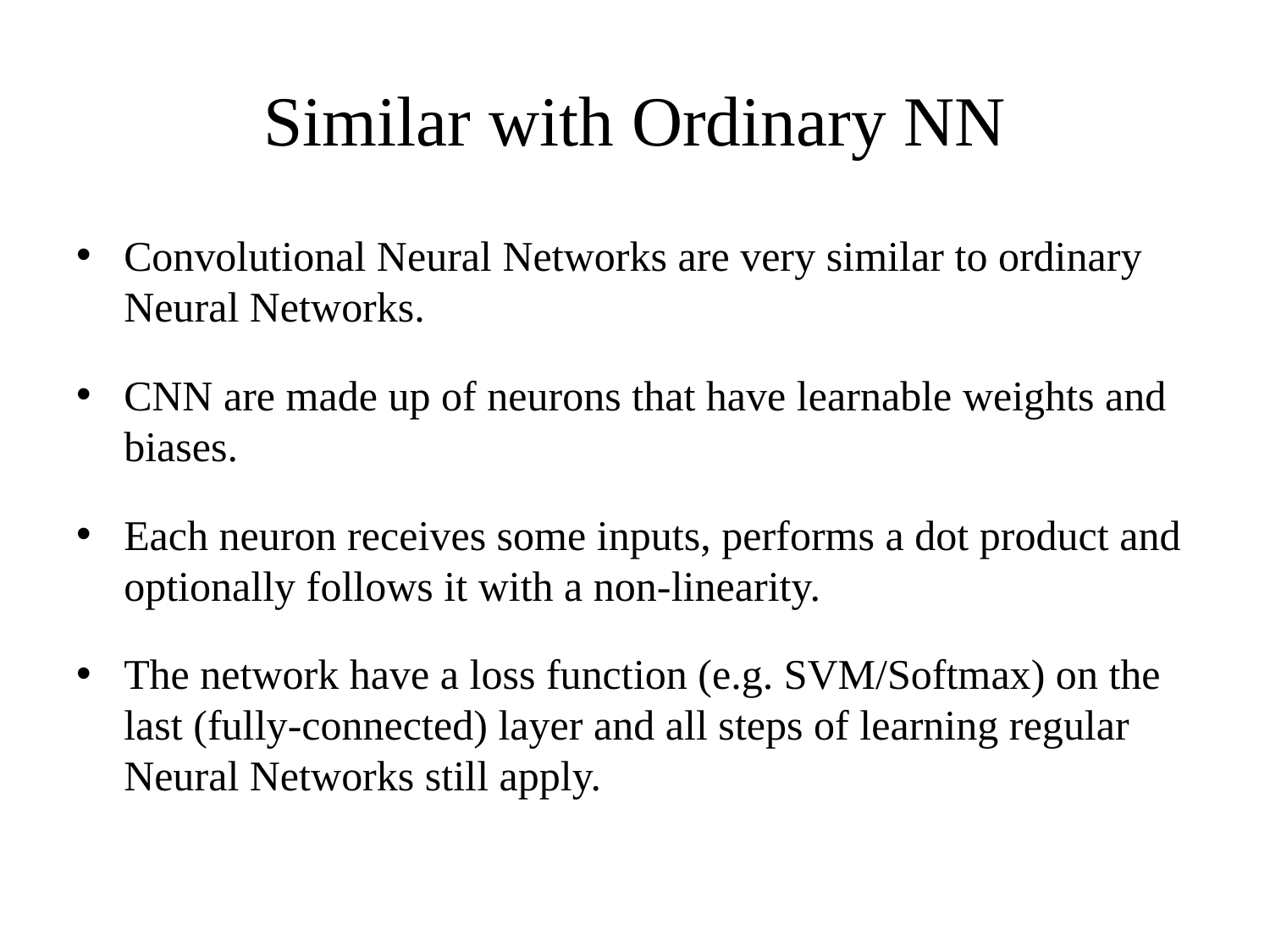

# Similar with Ordinary NN
Convolutional Neural Networks are very similar to ordinary Neural Networks.

CNN are made up of neurons that have learnable weights and biases.

Each neuron receives some inputs, performs a dot product and optionally follows it with a non-linearity.

The network have a loss function (e.g. SVM/Softmax) on the last (fully-connected) layer and all steps of learning regular Neural Networks still apply.